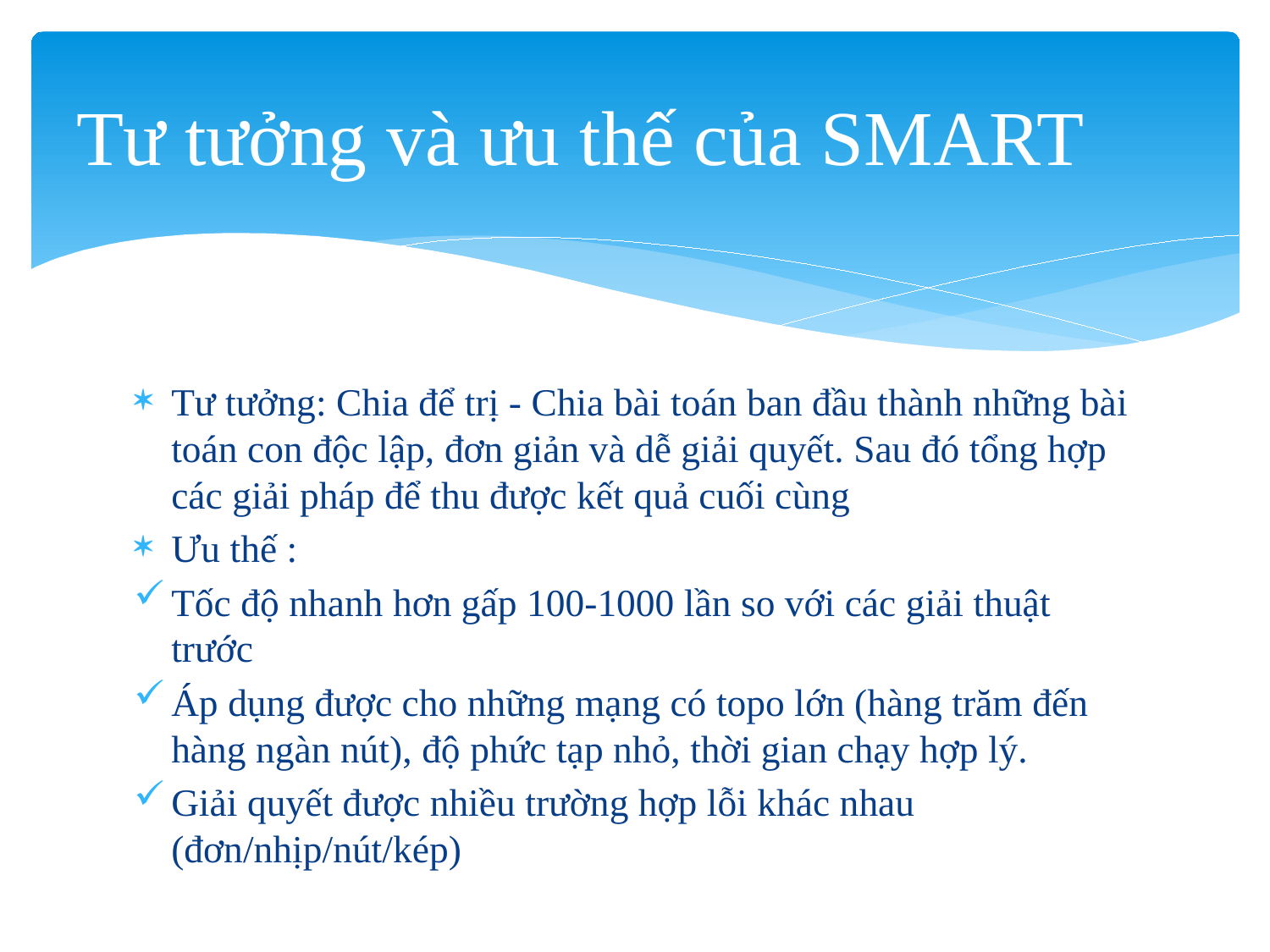

# Tư tưởng và ưu thế của SMART
Tư tưởng: Chia để trị - Chia bài toán ban đầu thành những bài toán con độc lập, đơn giản và dễ giải quyết. Sau đó tổng hợp các giải pháp để thu được kết quả cuối cùng
Ưu thế :
Tốc độ nhanh hơn gấp 100-1000 lần so với các giải thuật trước
Áp dụng được cho những mạng có topo lớn (hàng trăm đến hàng ngàn nút), độ phức tạp nhỏ, thời gian chạy hợp lý.
Giải quyết được nhiều trường hợp lỗi khác nhau (đơn/nhịp/nút/kép)